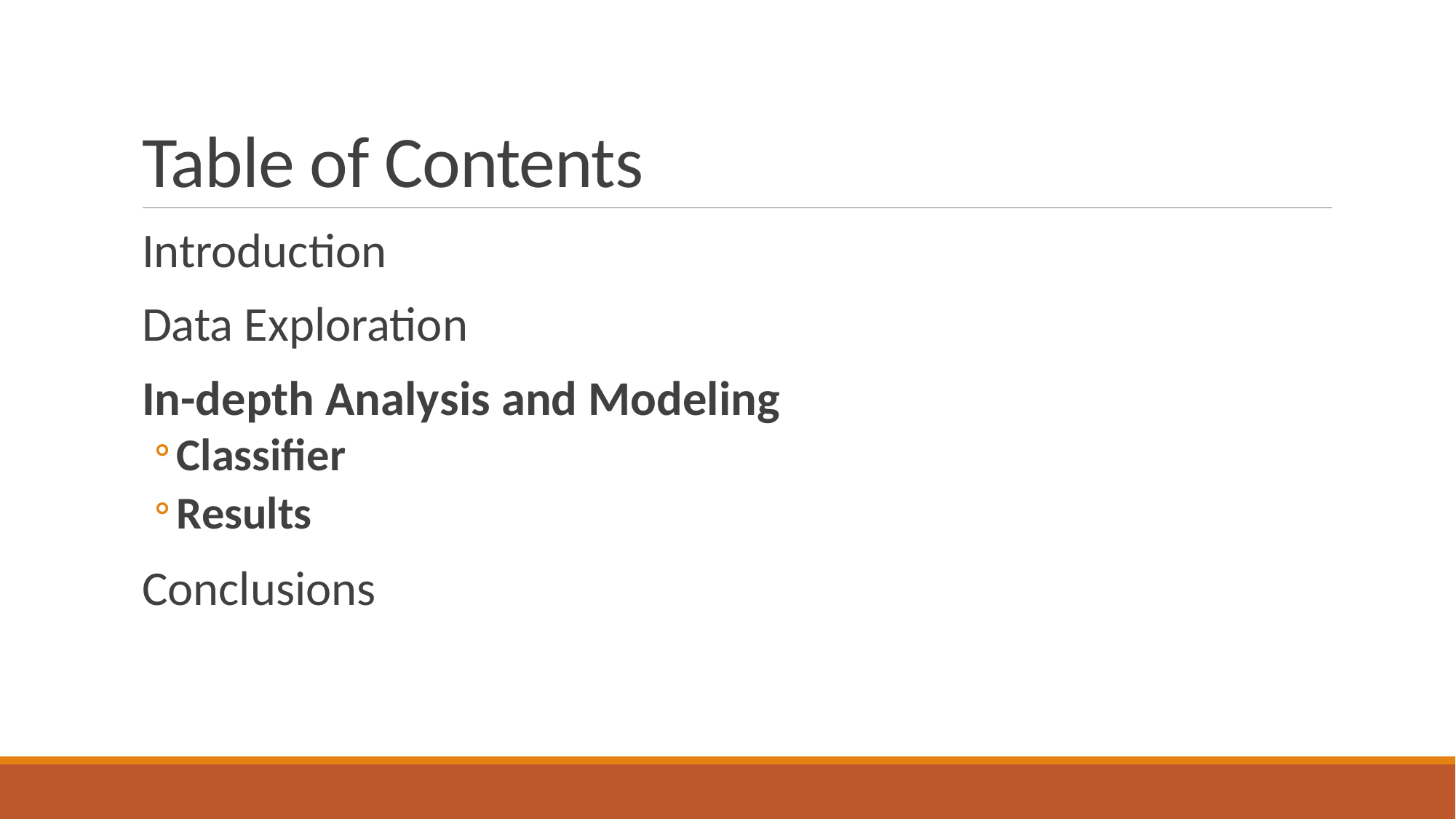

# Table of Contents
Introduction
Data Exploration
In-depth Analysis and Modeling
Classifier
Results
Conclusions